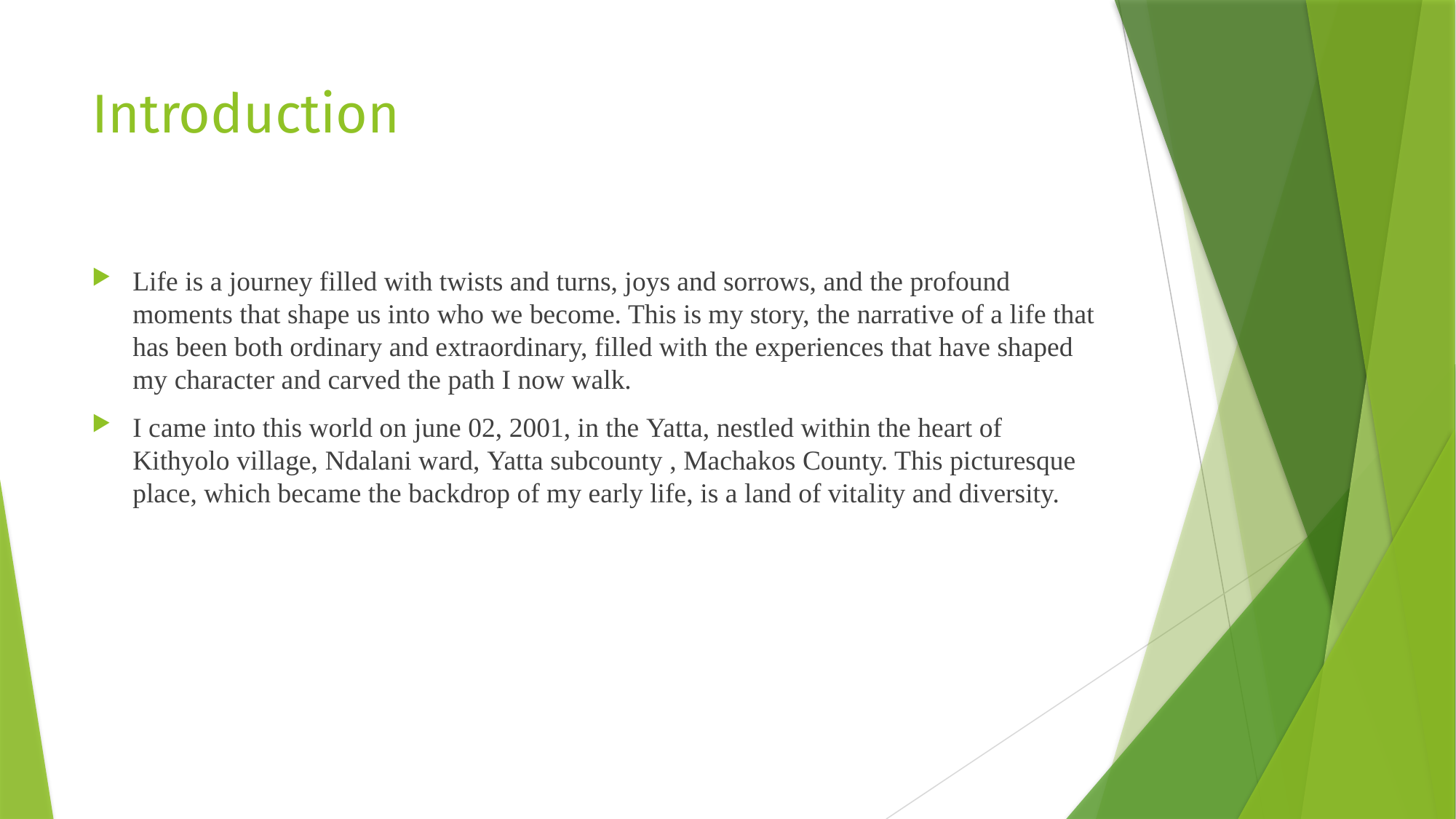

# Introduction
Life is a journey filled with twists and turns, joys and sorrows, and the profound moments that shape us into who we become. This is my story, the narrative of a life that has been both ordinary and extraordinary, filled with the experiences that have shaped my character and carved the path I now walk.
I came into this world on june 02, 2001, in the Yatta, nestled within the heart of  Kithyolo village, Ndalani ward, Yatta subcounty , Machakos County. This picturesque place, which became the backdrop of my early life, is a land of vitality and diversity.